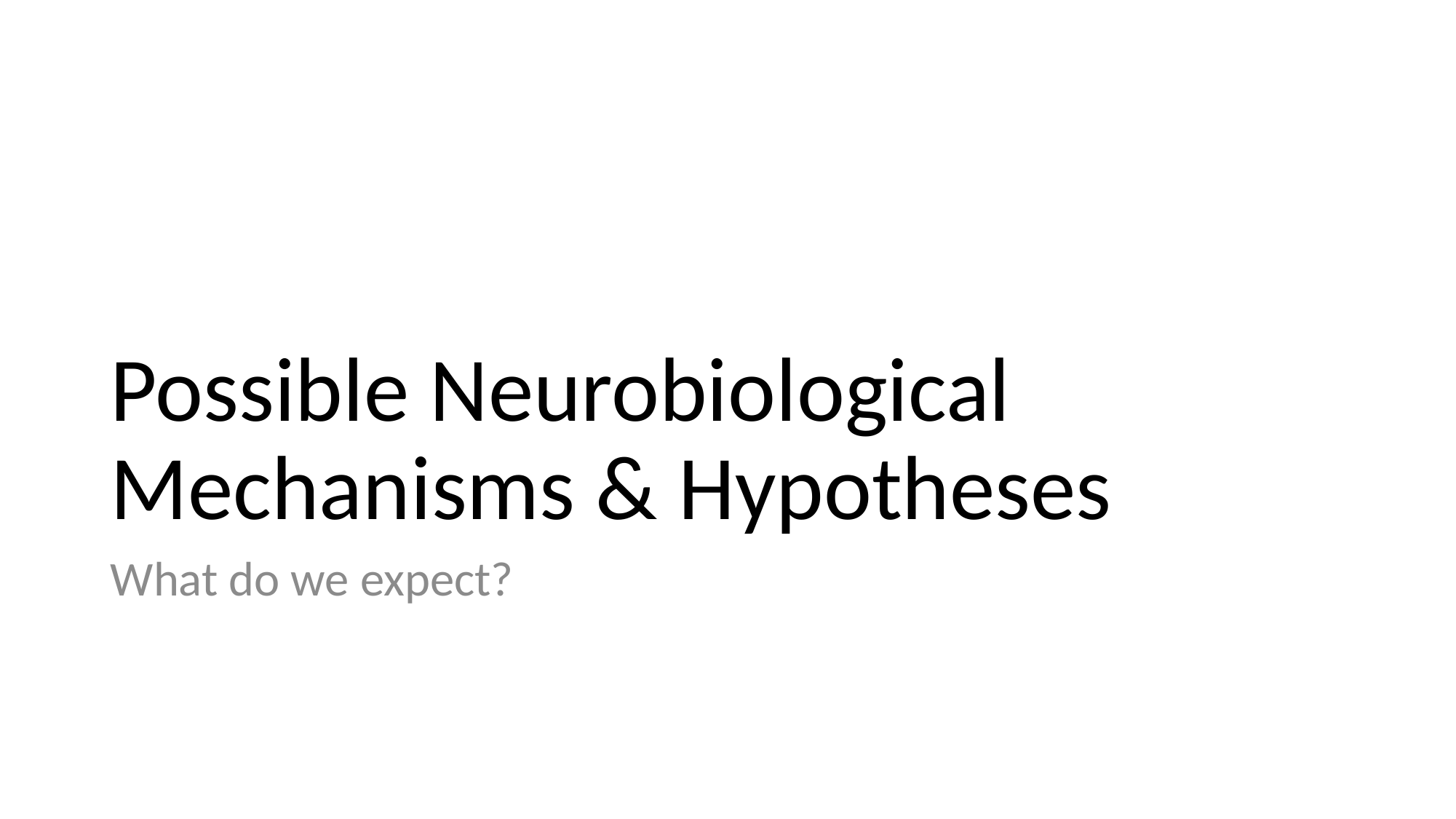

# Possible Neurobiological Mechanisms & Hypotheses
What do we expect?